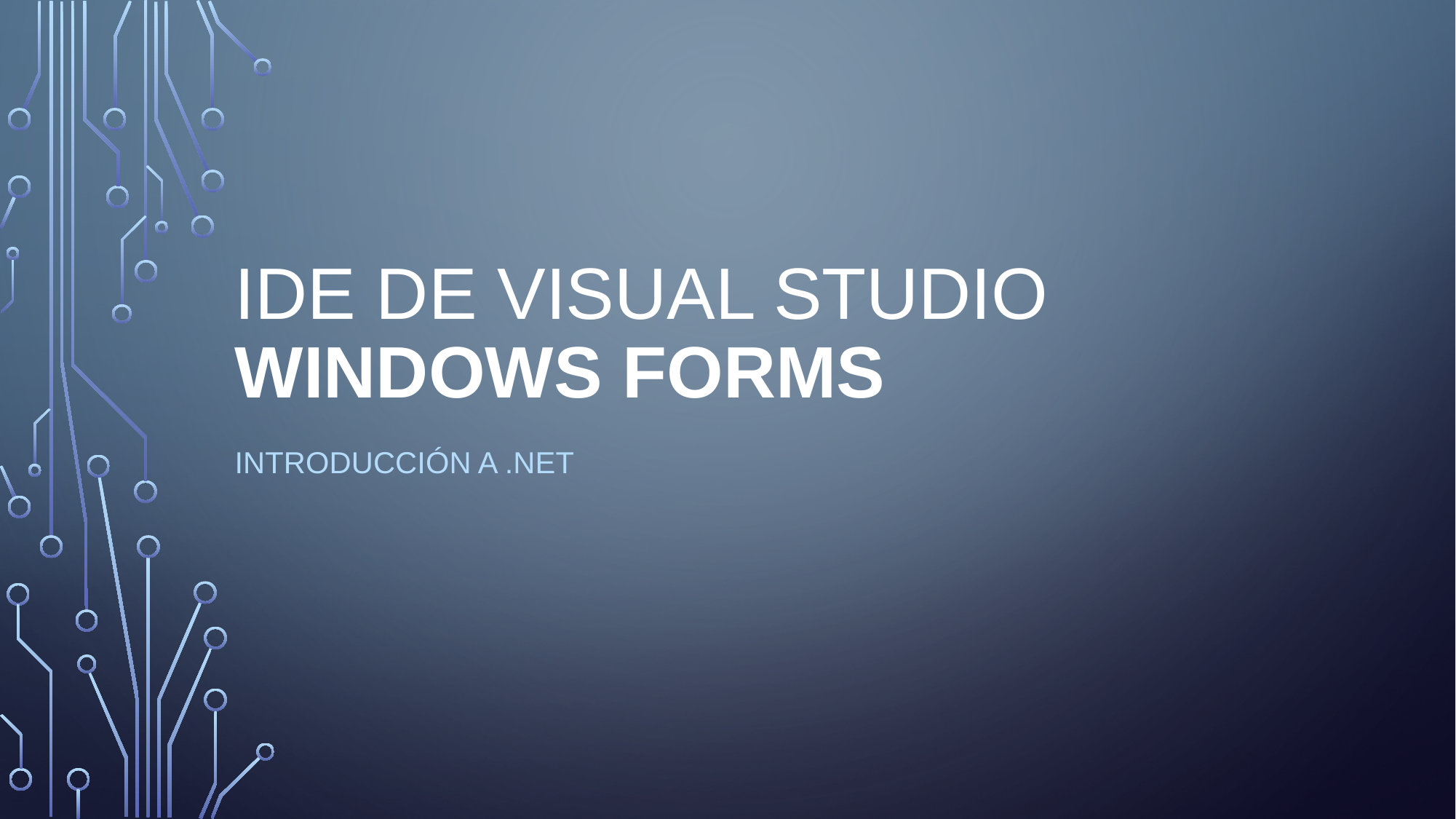

# IDE de Visual Studio Windows Forms
Introducción a .net